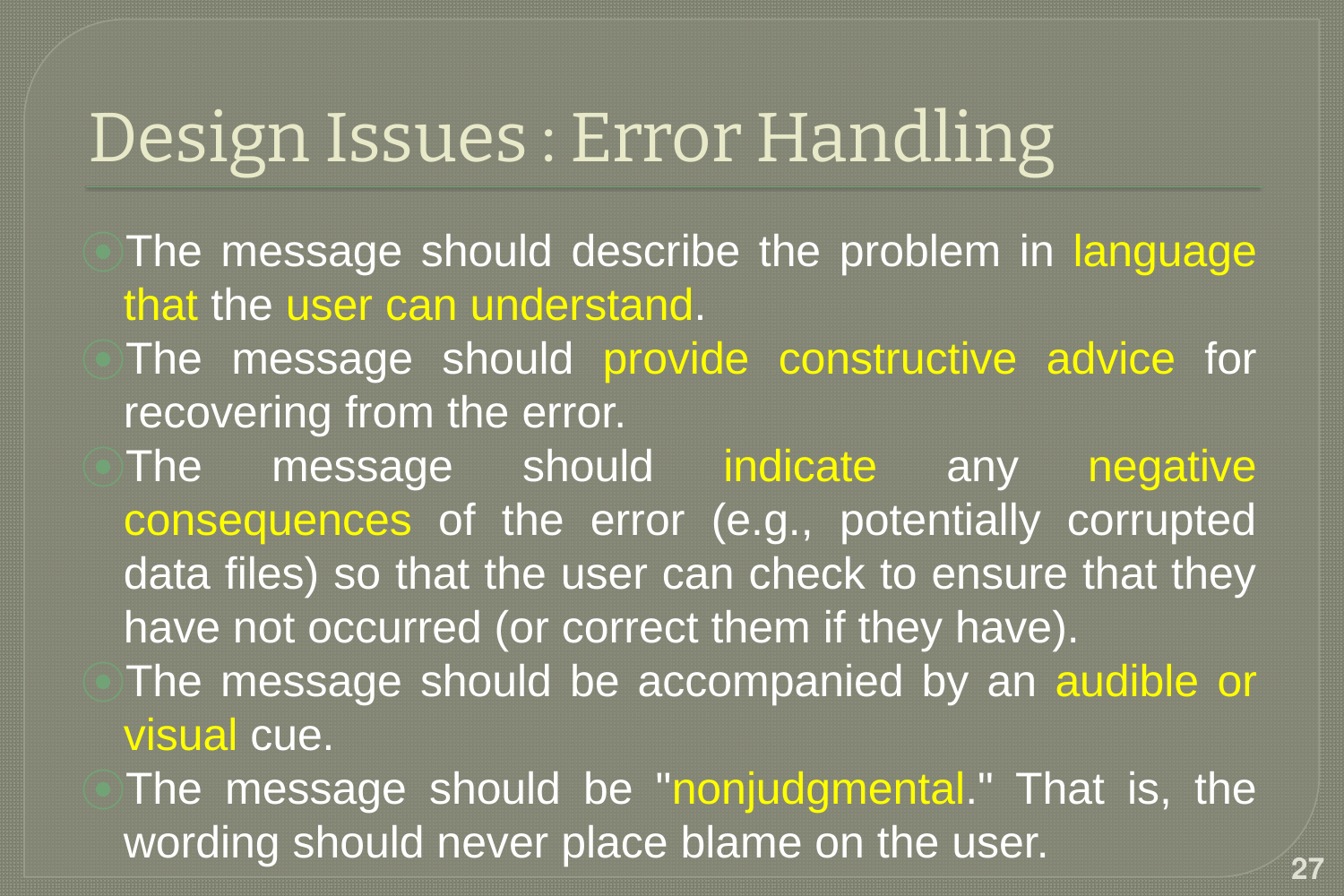

# Design Issues : Error Handling
The message should describe the problem in language that the user can understand.
The message should provide constructive advice for recovering from the error.
The message should indicate any negative consequences of the error (e.g., potentially corrupted data files) so that the user can check to ensure that they have not occurred (or correct them if they have).
The message should be accompanied by an audible or visual cue.
The message should be "nonjudgmental." That is, the wording should never place blame on the user.
27